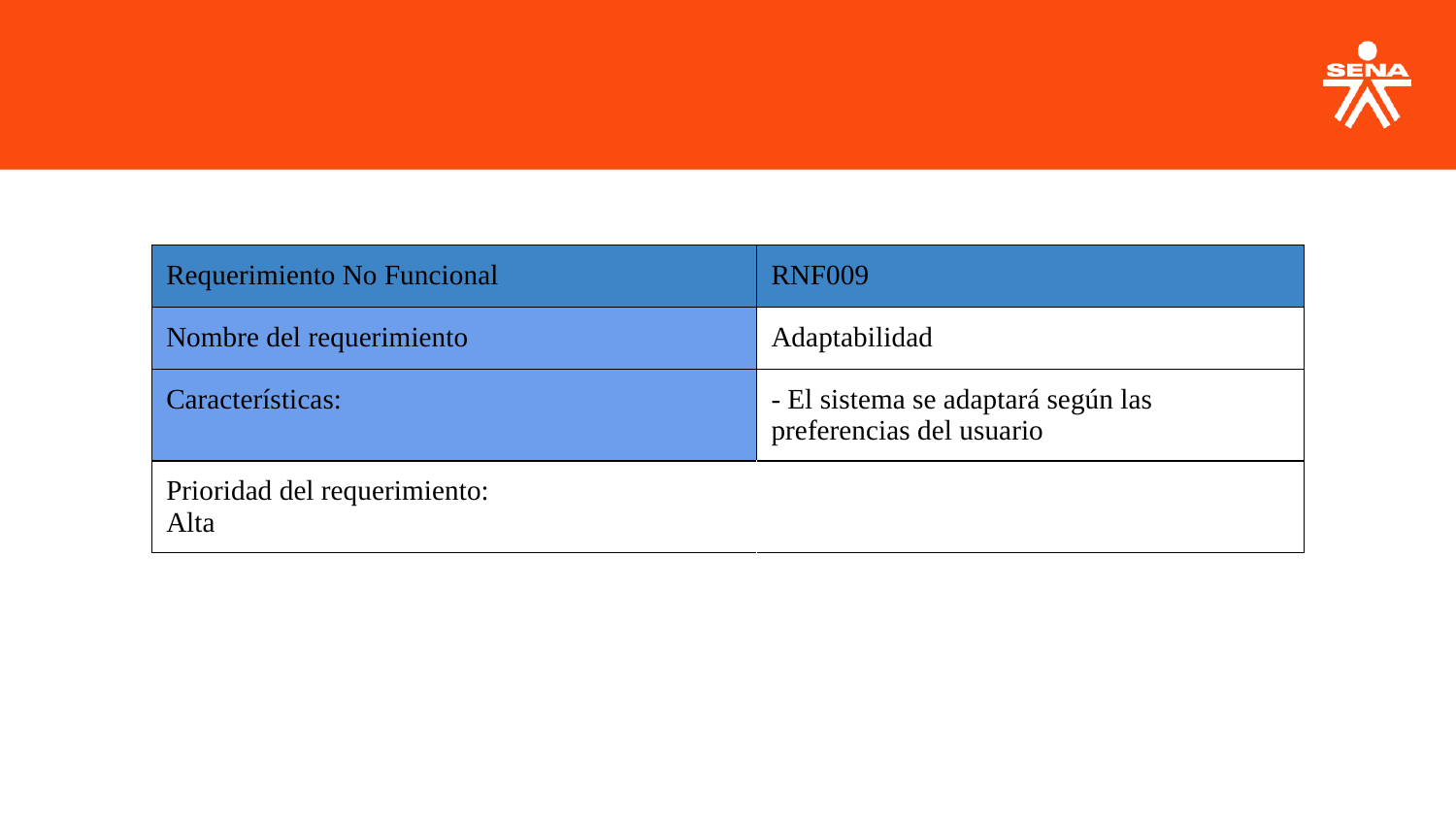

| Requerimiento No Funcional | RNF009 |
| --- | --- |
| Nombre del requerimiento | Adaptabilidad |
| Características: | - El sistema se adaptará según las preferencias del usuario |
| Prioridad del requerimiento: Alta |  |